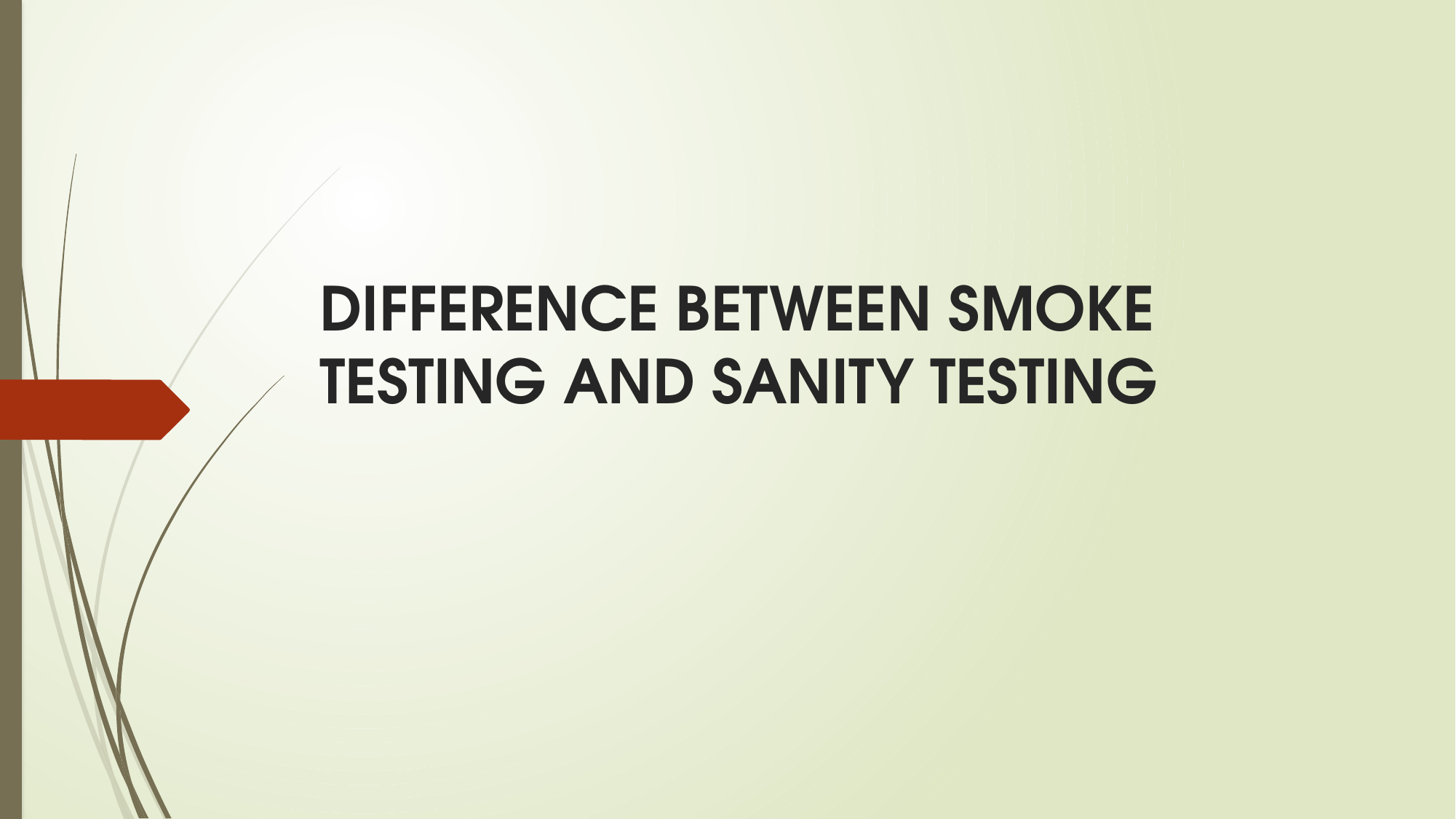

# DIFFERENCE BETWEEN SMOKE TESTING AND SANITY TESTING